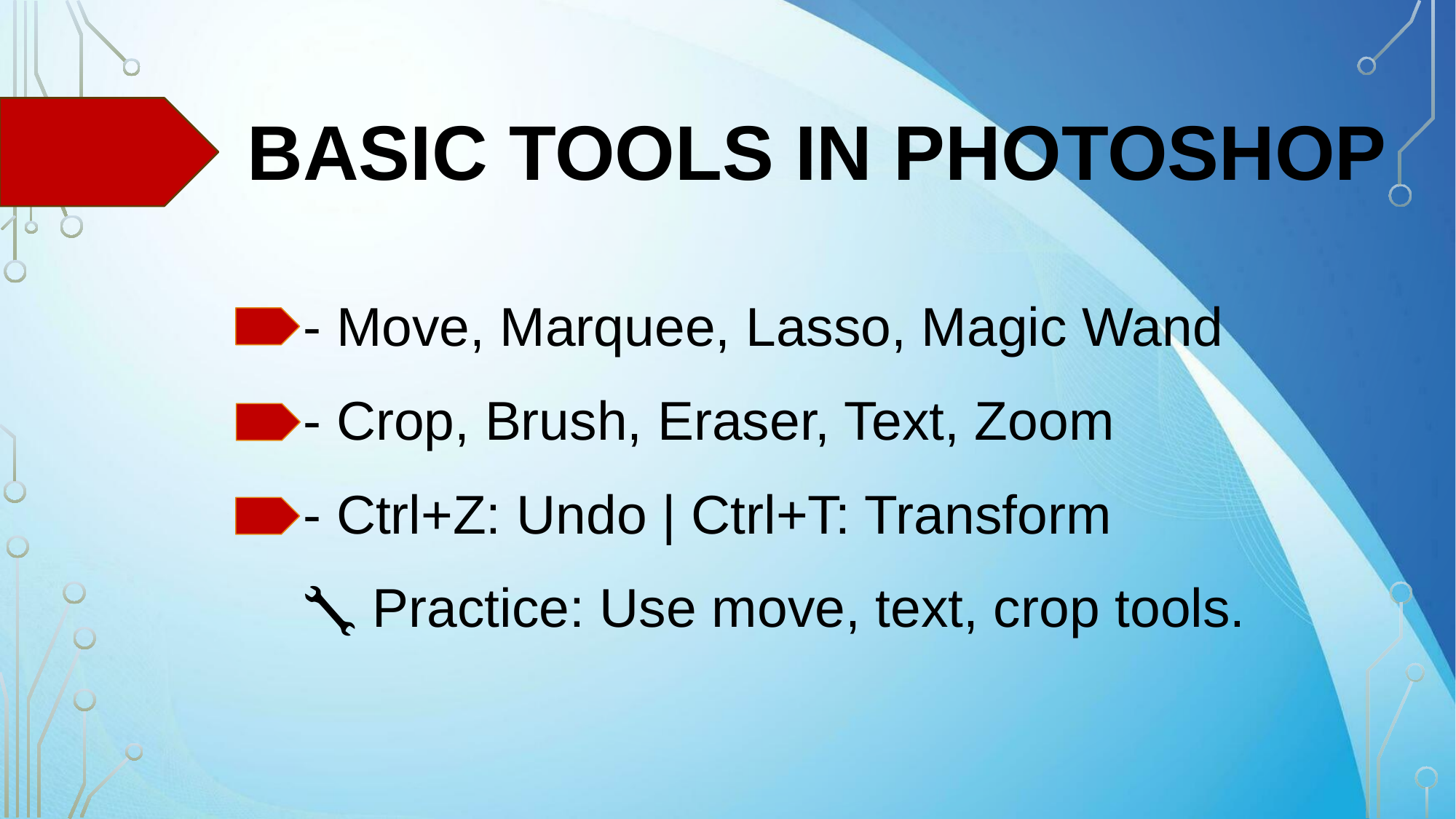

# Basic Tools in Photoshop

- Move, Marquee, Lasso, Magic Wand
- Crop, Brush, Eraser, Text, Zoom
- Ctrl+Z: Undo | Ctrl+T: Transform
🔧 Practice: Use move, text, crop tools.